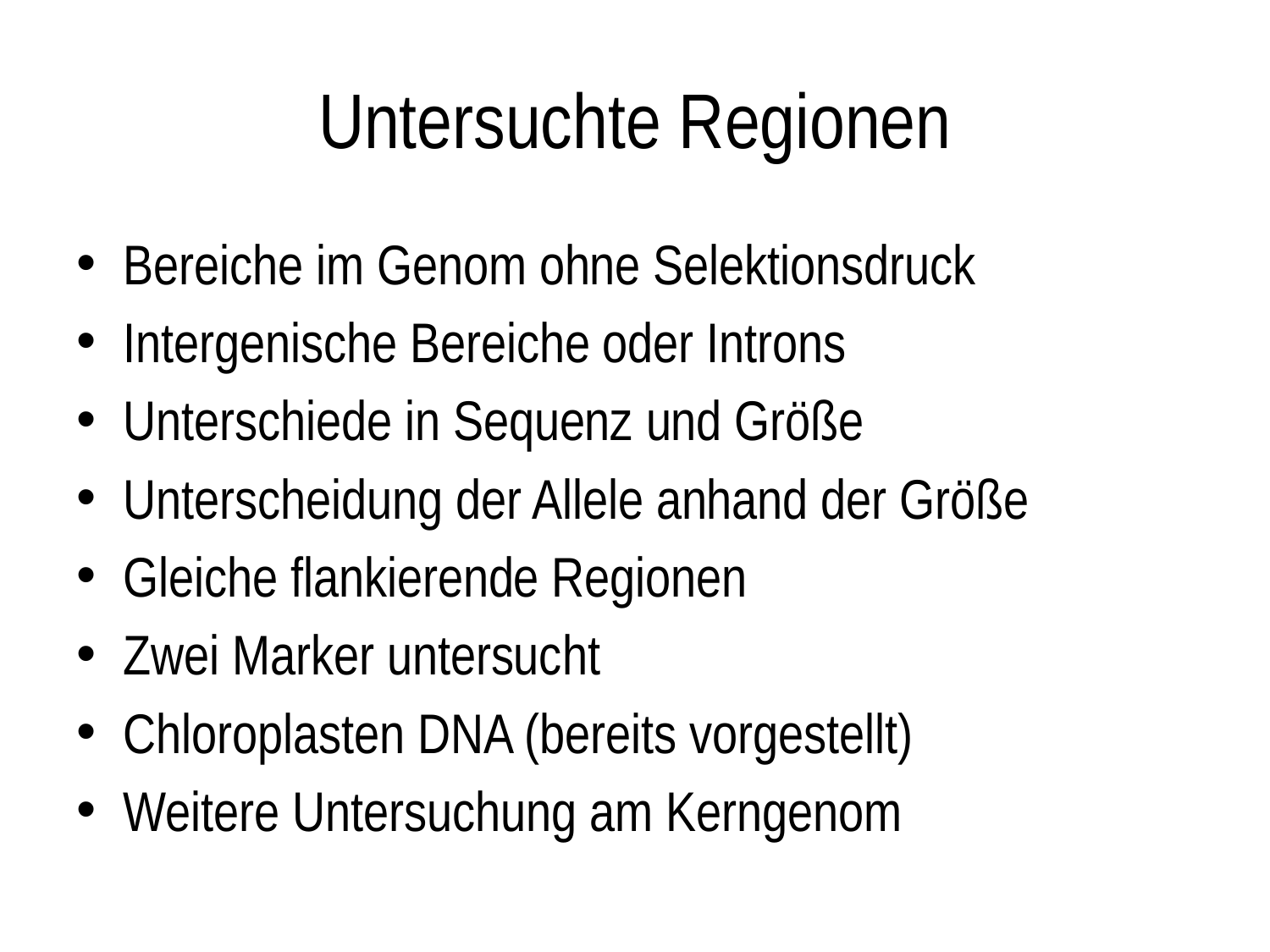

# Untersuchte Regionen
Bereiche im Genom ohne Selektionsdruck
Intergenische Bereiche oder Introns
Unterschiede in Sequenz und Größe
Unterscheidung der Allele anhand der Größe
Gleiche flankierende Regionen
Zwei Marker untersucht
Chloroplasten DNA (bereits vorgestellt)
Weitere Untersuchung am Kerngenom